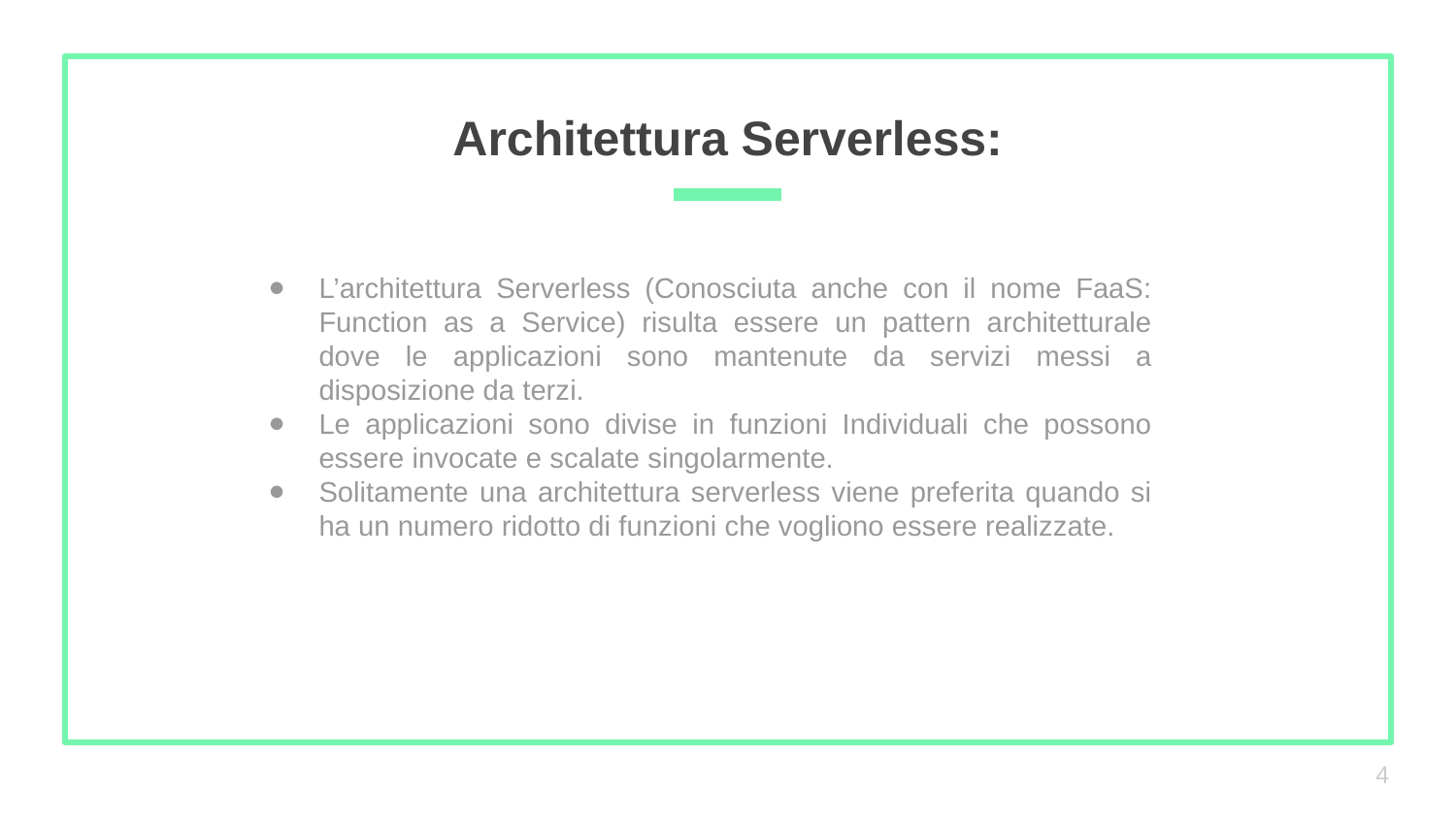

# Architettura Serverless:
L’architettura Serverless (Conosciuta anche con il nome FaaS: Function as a Service) risulta essere un pattern architetturale dove le applicazioni sono mantenute da servizi messi a disposizione da terzi.
Le applicazioni sono divise in funzioni Individuali che possono essere invocate e scalate singolarmente.
Solitamente una architettura serverless viene preferita quando si ha un numero ridotto di funzioni che vogliono essere realizzate.
4